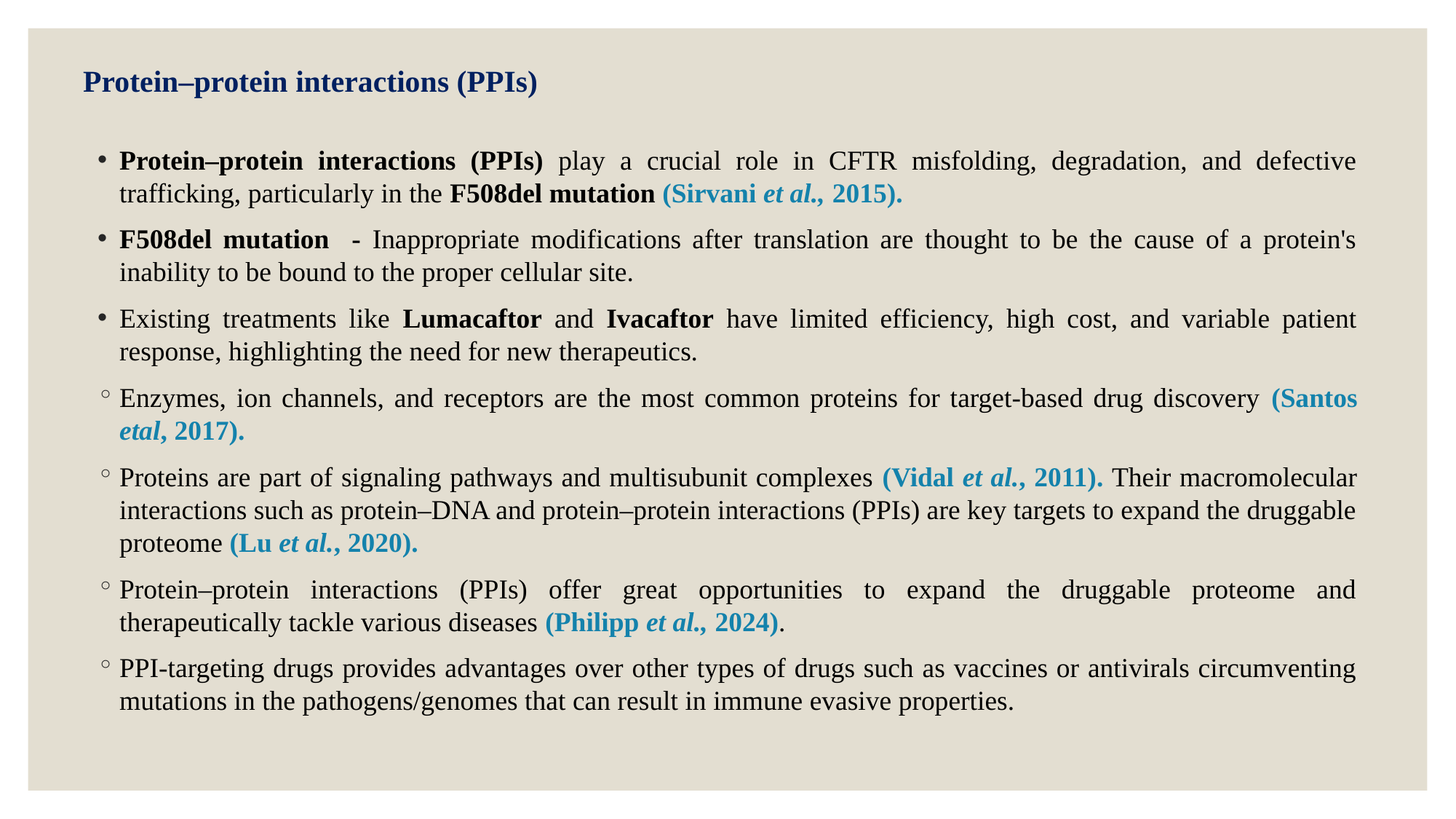

# Protein–protein interactions (PPIs)
Protein–protein interactions (PPIs) play a crucial role in CFTR misfolding, degradation, and defective trafficking, particularly in the F508del mutation (Sirvani et al., 2015).
F508del mutation  - Inappropriate modifications after translation are thought to be the cause of a protein's inability to be bound to the proper cellular site.
Existing treatments like Lumacaftor and Ivacaftor have limited efficiency, high cost, and variable patient response, highlighting the need for new therapeutics.
Enzymes, ion channels, and receptors are the most common proteins for target-based drug discovery (Santos etal, 2017).
Proteins are part of signaling pathways and multisubunit complexes (Vidal et al., 2011). Their macromolecular interactions such as protein–DNA and protein–protein interactions (PPIs) are key targets to expand the druggable proteome (Lu et al., 2020).
Protein–protein interactions (PPIs) offer great opportunities to expand the druggable proteome and therapeutically tackle various diseases (Philipp et al., 2024).
PPI-targeting drugs provides advantages over other types of drugs such as vaccines or antivirals circumventing mutations in the pathogens/genomes that can result in immune evasive properties.